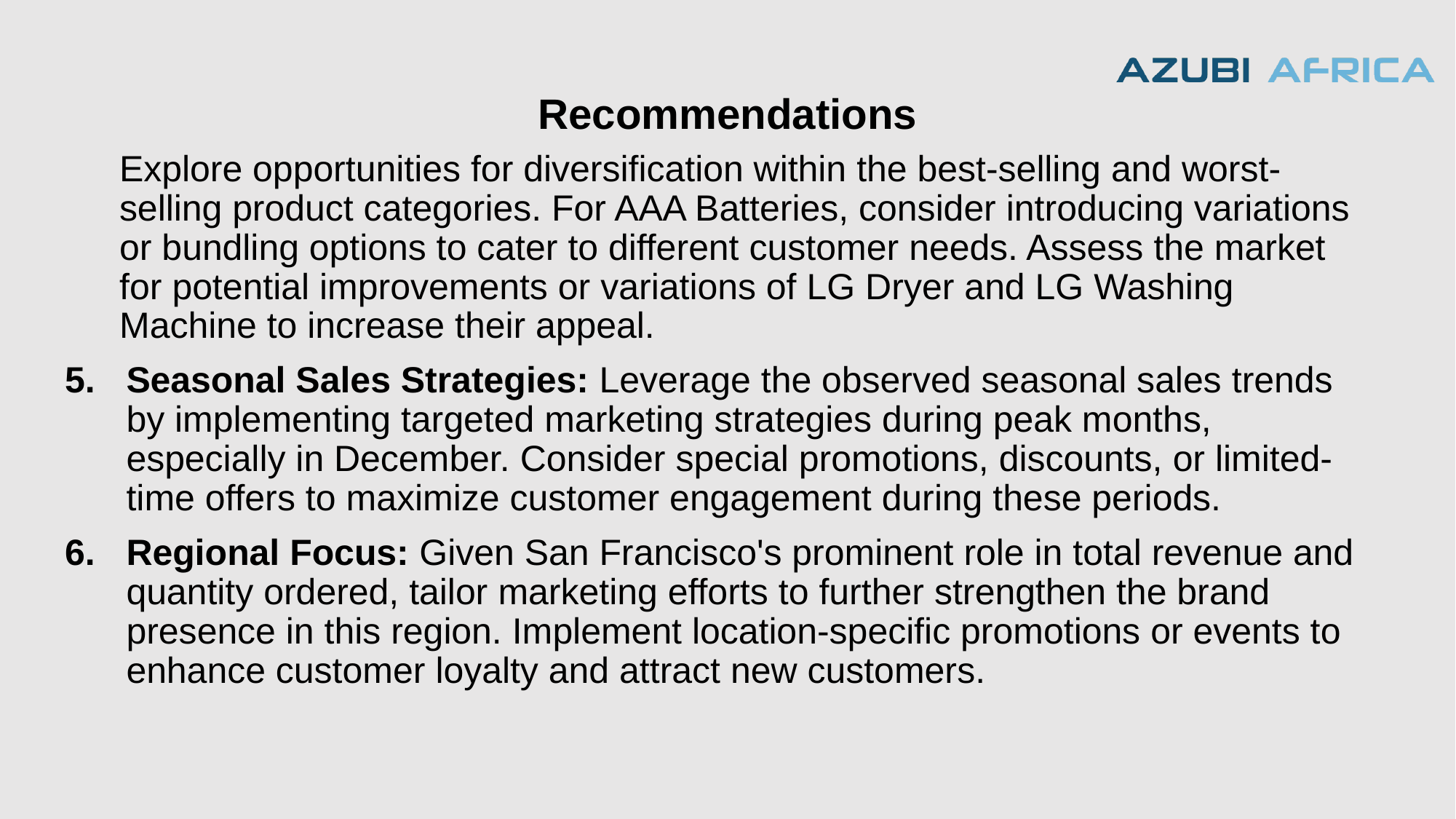

# Recommendations
Explore opportunities for diversification within the best-selling and worst-selling product categories. For AAA Batteries, consider introducing variations or bundling options to cater to different customer needs. Assess the market for potential improvements or variations of LG Dryer and LG Washing Machine to increase their appeal.
Seasonal Sales Strategies: Leverage the observed seasonal sales trends by implementing targeted marketing strategies during peak months, especially in December. Consider special promotions, discounts, or limited-time offers to maximize customer engagement during these periods.
Regional Focus: Given San Francisco's prominent role in total revenue and quantity ordered, tailor marketing efforts to further strengthen the brand presence in this region. Implement location-specific promotions or events to enhance customer loyalty and attract new customers.